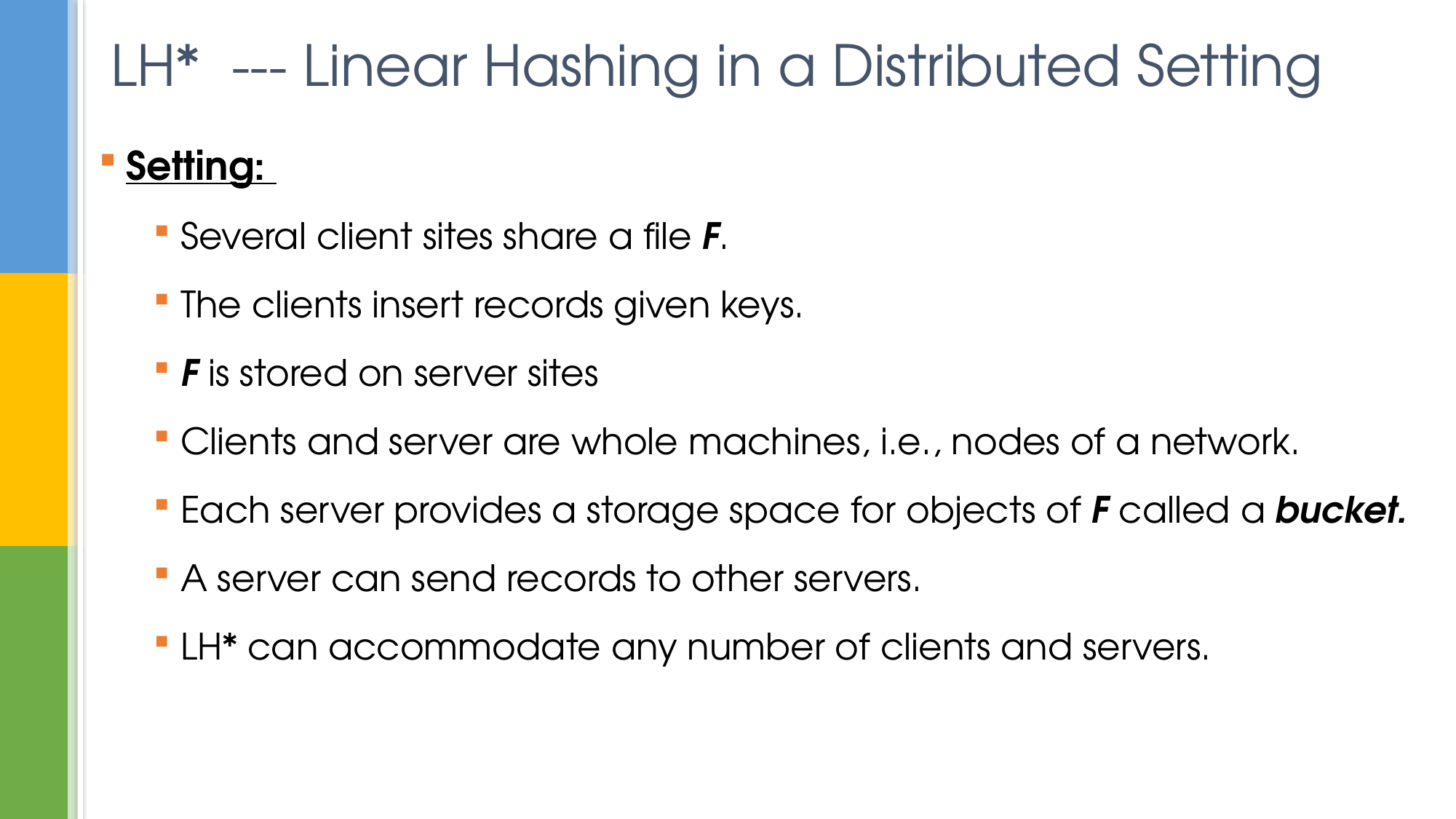

# LH*  --- Linear Hashing in a Distributed Setting
Setting:
Several client sites share a file F.
The clients insert records given keys.
F is stored on server sites
Clients and server are whole machines, i.e., nodes of a network.
Each server provides a storage space for objects of F called a bucket.
A server can send records to other servers.
LH* can accommodate any number of clients and servers.